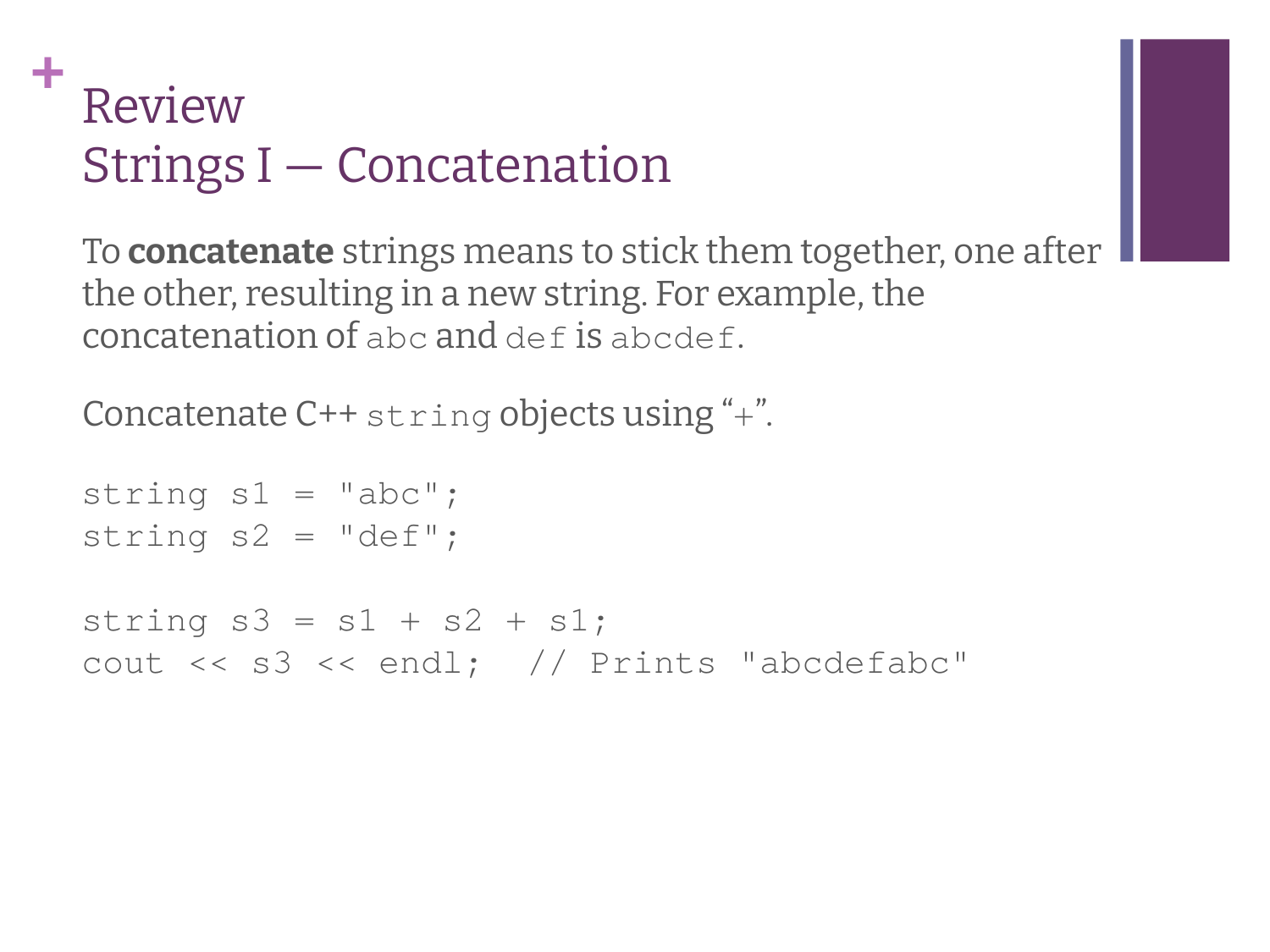

# Review Strings I — Concatenation
To concatenate strings means to stick them together, one after the other, resulting in a new string. For example, the concatenation of abc and def is abcdef.
Concatenate C++ string objects using “+”.
string s1 = "abc";
string s2 = "def";
string s3 = s1 + s2 + s1;
cout << s3 << endl;  // Prints "abcdefabc"